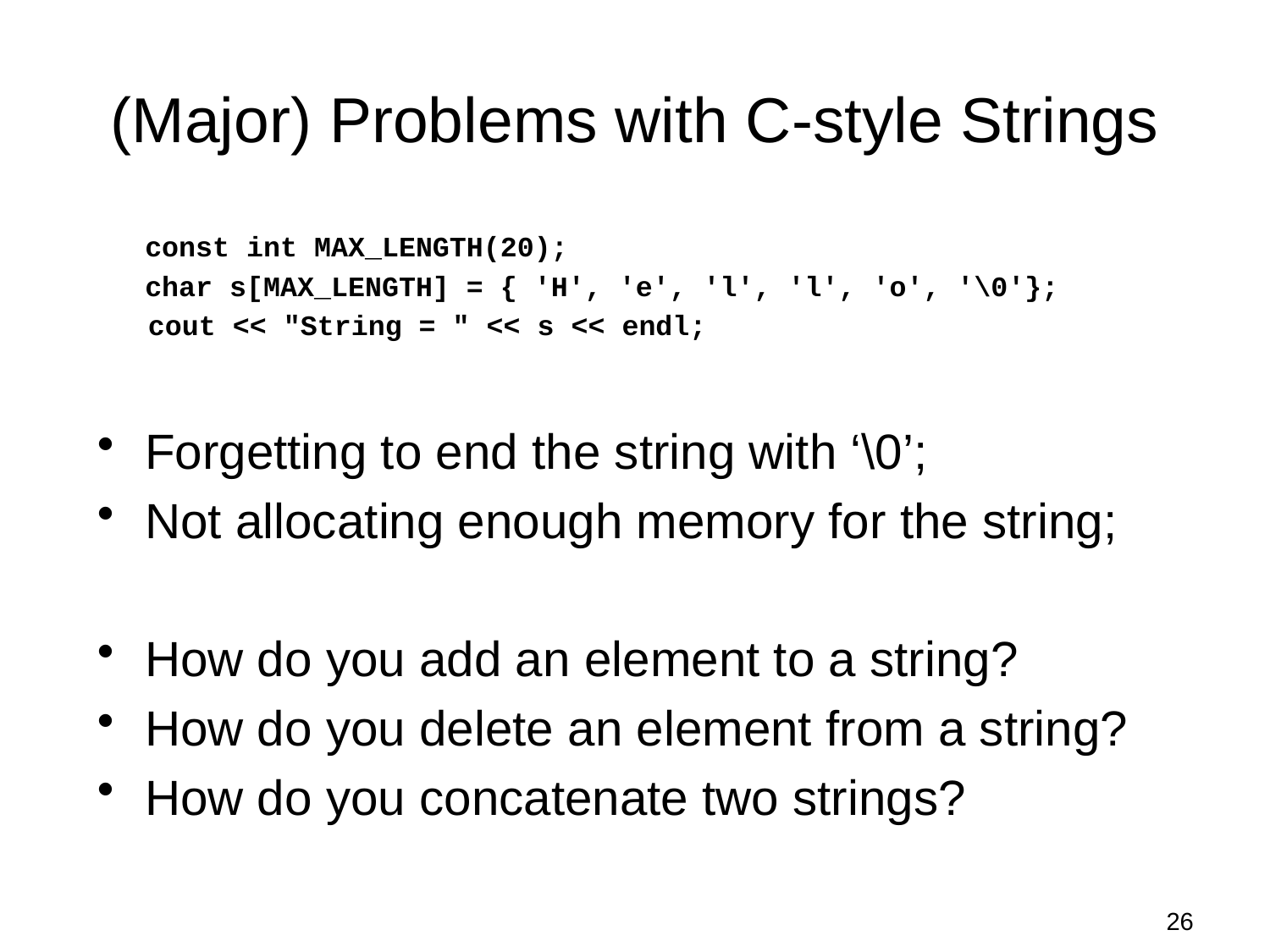

# (Major) Problems with C-style Strings
	const int MAX_LENGTH(20);
	char s[MAX_LENGTH] = { 'H', 'e', 'l', 'l', 'o', '\0'};
   cout << "String = " << s << endl;

Forgetting to end the string with ‘\0’;
Not allocating enough memory for the string;

How do you add an element to a string?
How do you delete an element from a string?
How do you concatenate two strings?
26